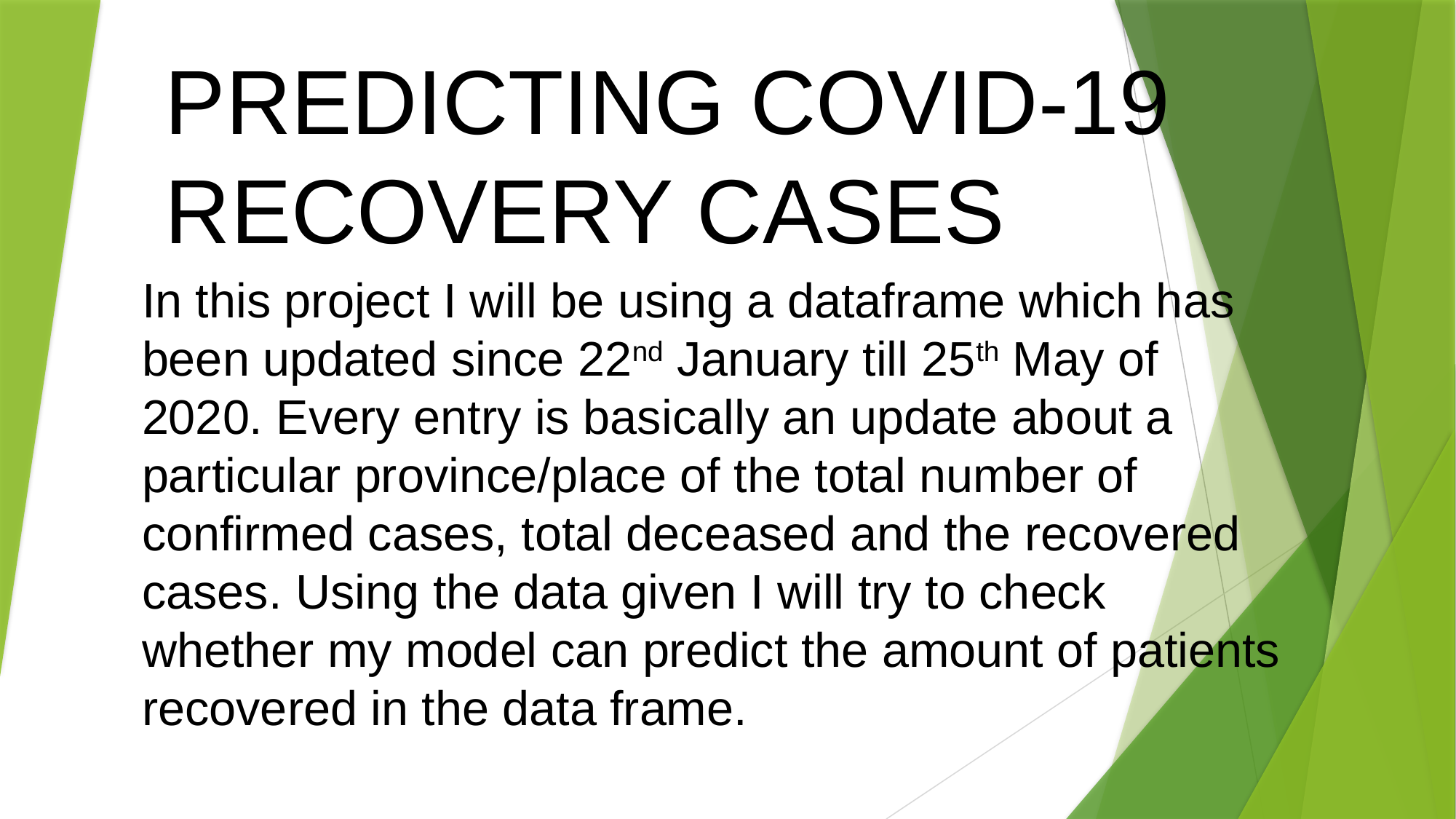

PREDICTING COVID-19 RECOVERY CASES
In this project I will be using a dataframe which has been updated since 22nd January till 25th May of 2020. Every entry is basically an update about a particular province/place of the total number of confirmed cases, total deceased and the recovered cases. Using the data given I will try to check whether my model can predict the amount of patients recovered in the data frame.